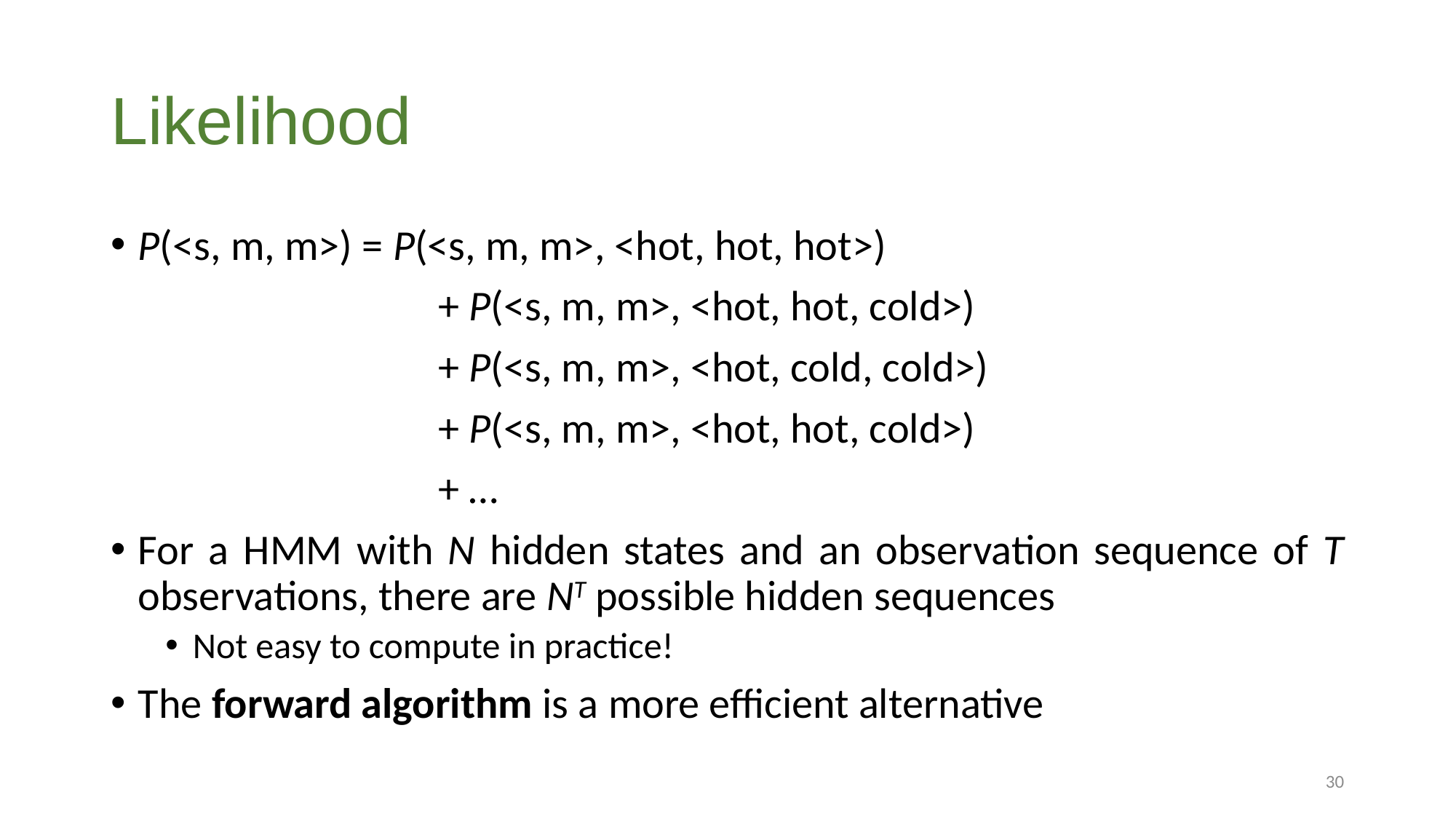

# Likelihood
P(<s, m, m>) = P(<s, m, m>, <hot, hot, hot>)
			+ P(<s, m, m>, <hot, hot, cold>)
			+ P(<s, m, m>, <hot, cold, cold>)
			+ P(<s, m, m>, <hot, hot, cold>)
			+ …
For a HMM with N hidden states and an observation sequence of T observations, there are NT possible hidden sequences
Not easy to compute in practice!
The forward algorithm is a more efficient alternative

30